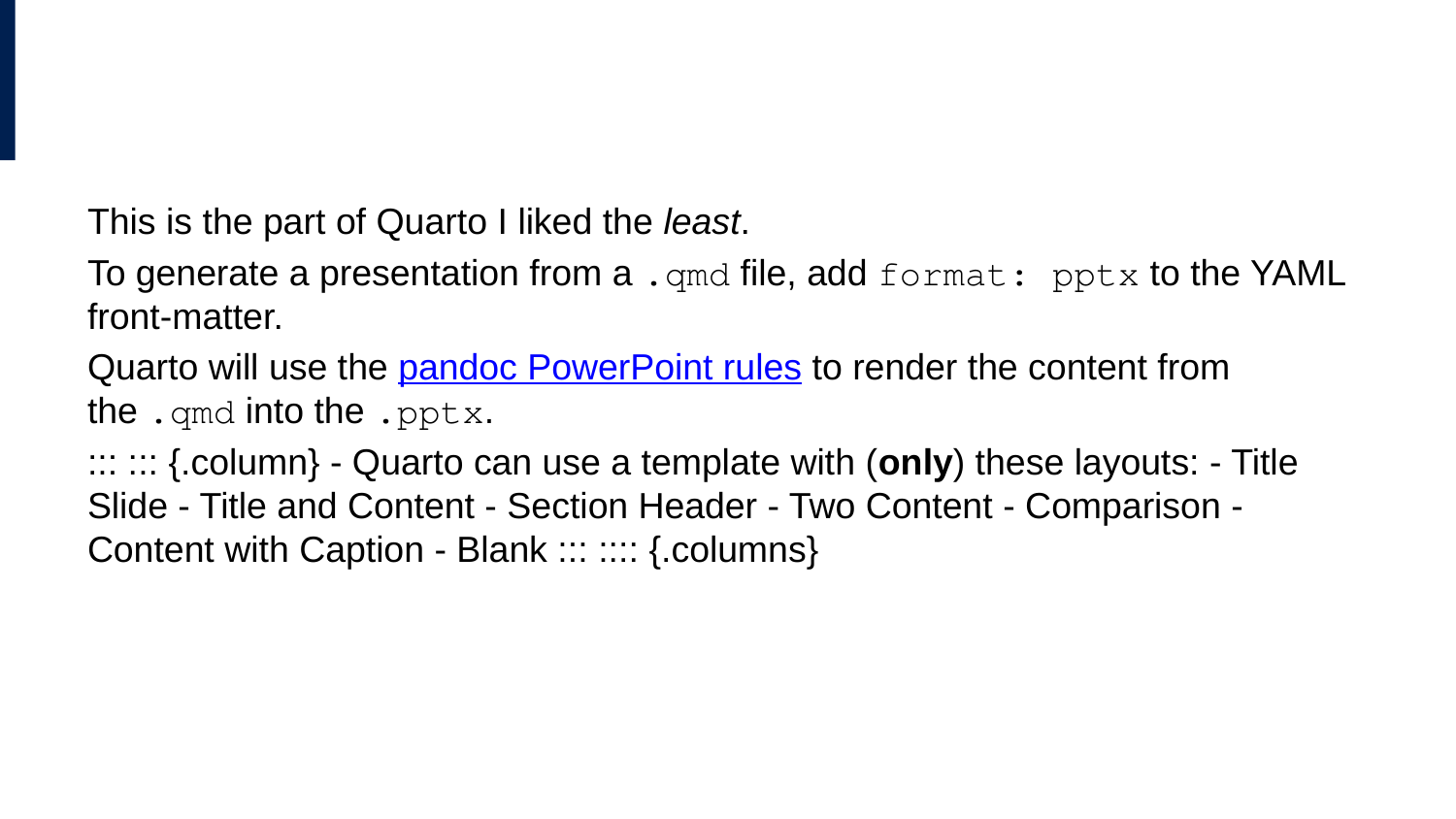

This is the part of Quarto I liked the least.
To generate a presentation from a .qmd file, add format: pptx to the YAML front-matter.
Quarto will use the pandoc PowerPoint rules to render the content from the .qmd into the .pptx.
::: ::: {.column} - Quarto can use a template with (only) these layouts: - Title Slide - Title and Content - Section Header - Two Content - Comparison - Content with Caption - Blank ::: :::: {.columns}